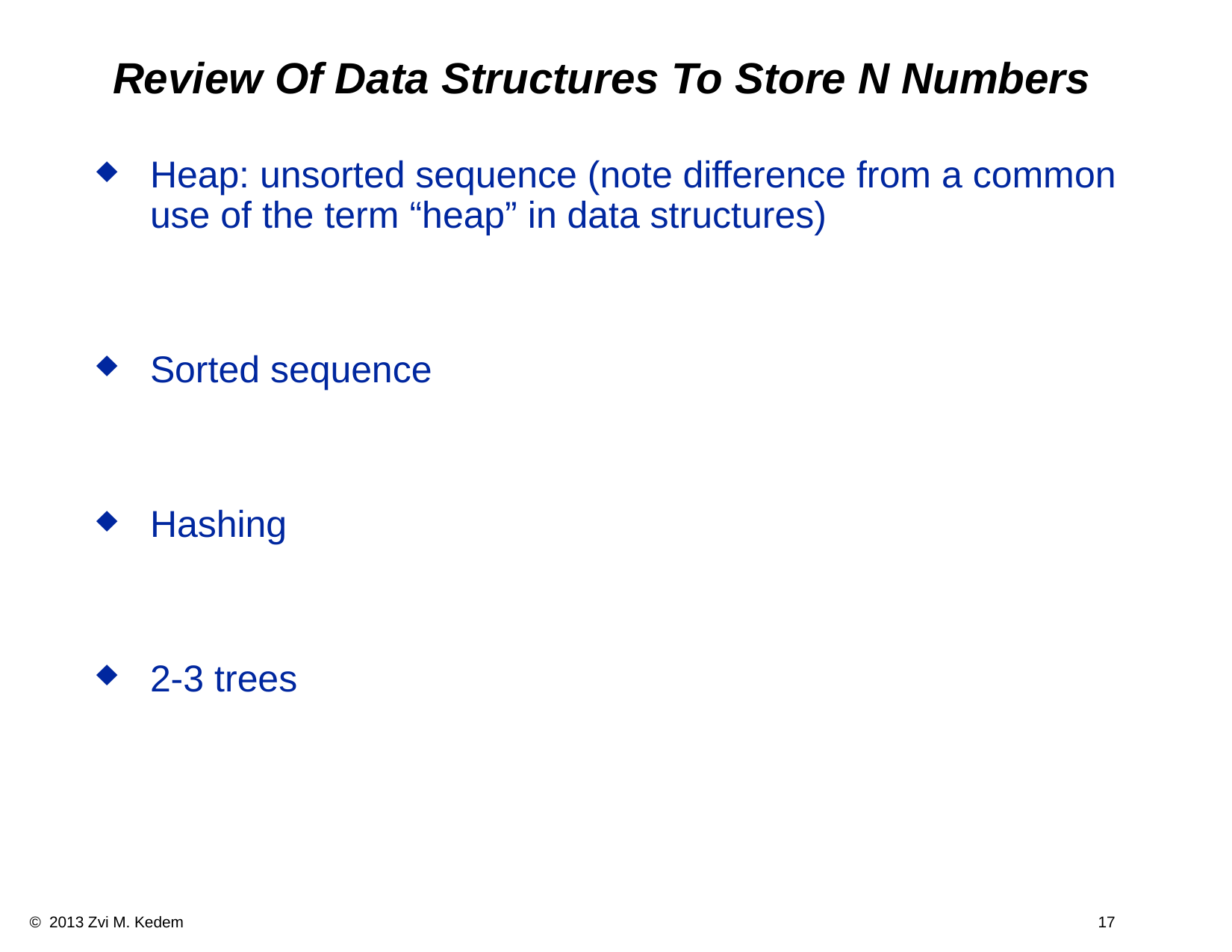

Review Of Data Structures To Store N Numbers
Heap: unsorted sequence (note difference from a common use of the term “heap” in data structures)

Sorted sequence

Hashing

2-3 trees